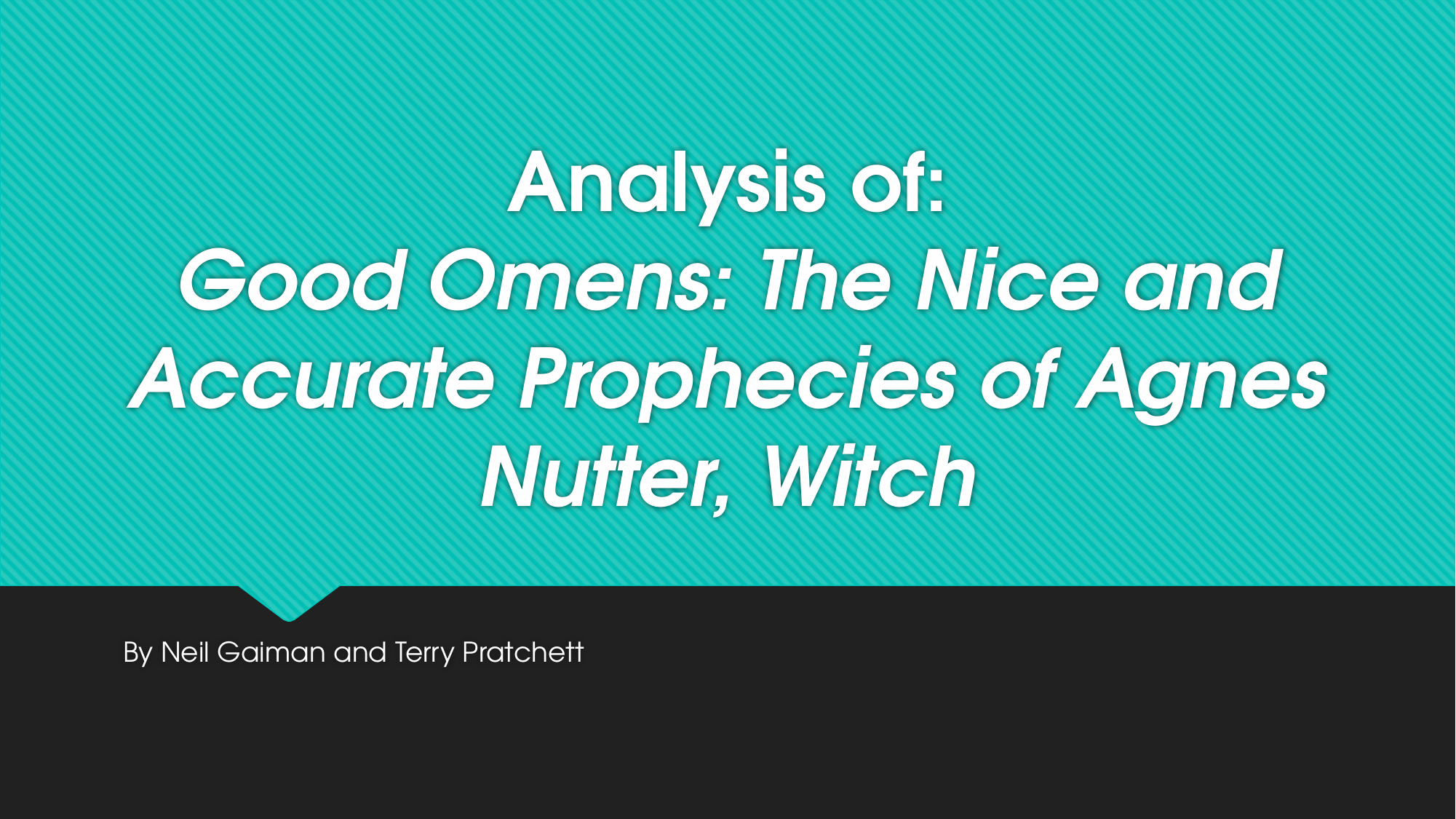

# Analysis of: Good Omens: The Nice and Accurate Prophecies of Agnes Nutter, Witch
By Neil Gaiman and Terry Pratchett